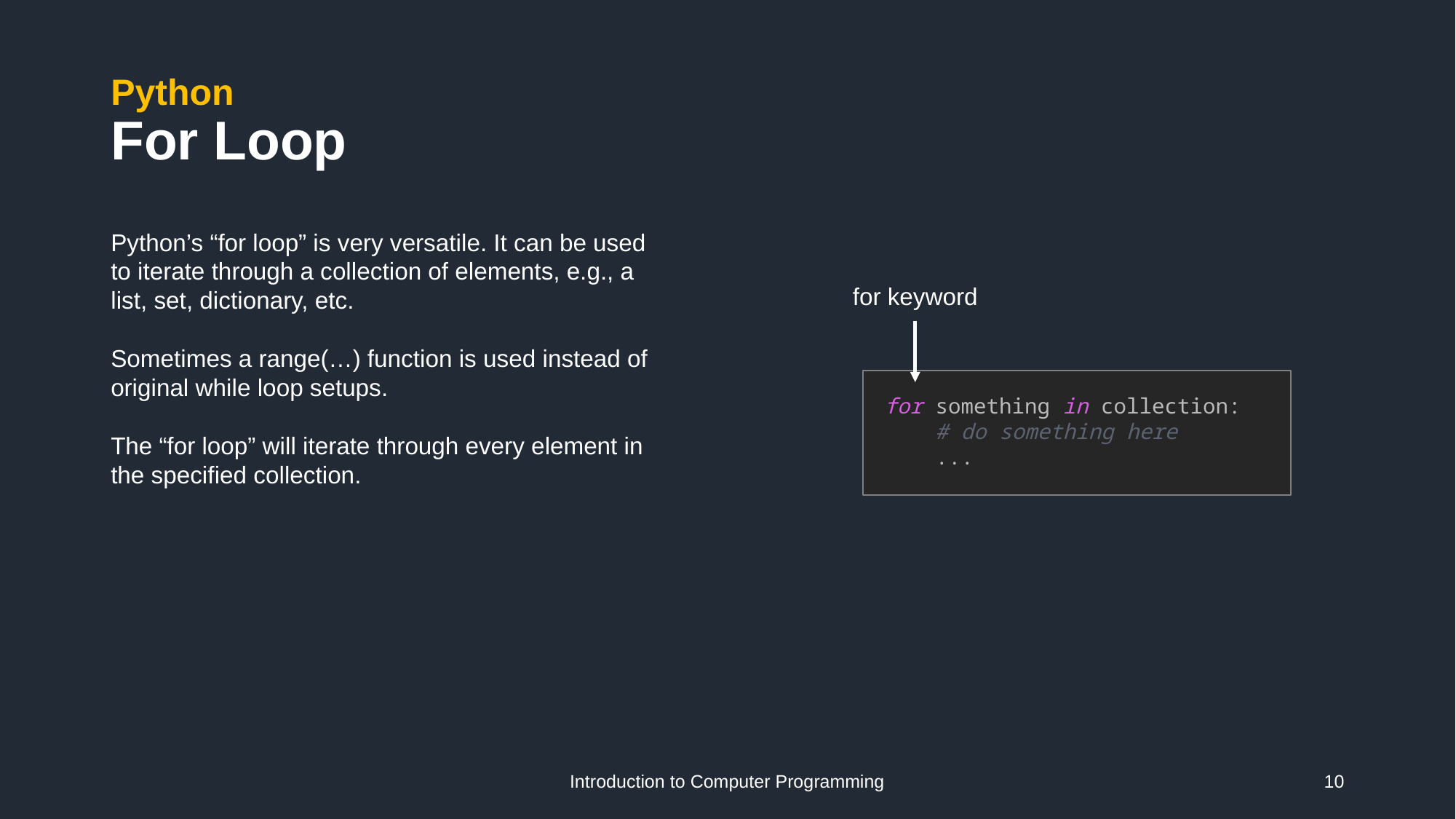

# Python For Loop
Python’s “for loop” is very versatile. It can be used to iterate through a collection of elements, e.g., a list, set, dictionary, etc.

Sometimes a range(…) function is used instead of original while loop setups.

The “for loop” will iterate through every element in the specified collection.
for keyword
for something in collection:
    # do something here
    ...
Introduction to Computer Programming
10